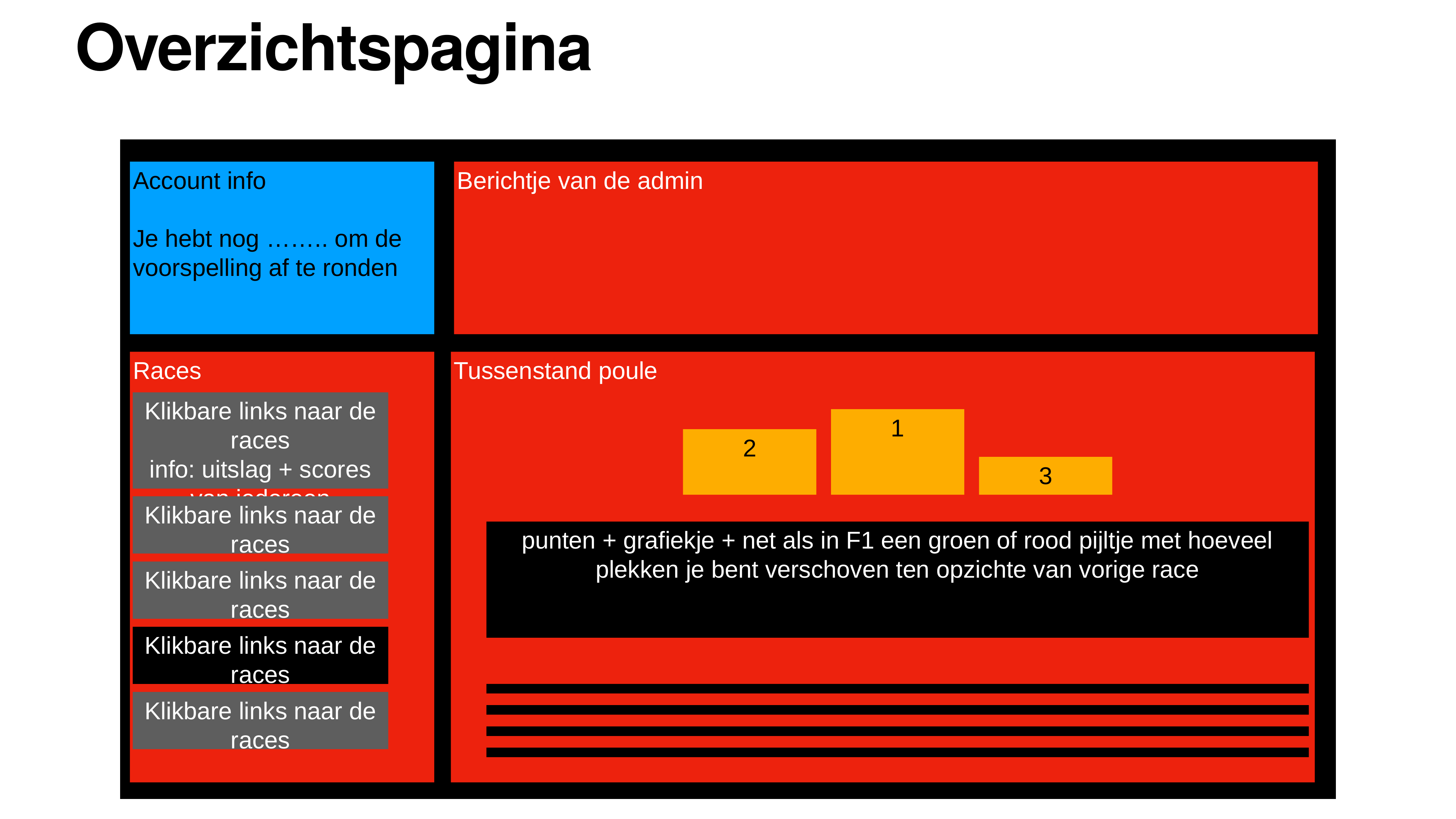

# Overzichtspagina

Account info

Je hebt nog …….. om de voorspelling af te ronden

Berichtje van de admin
Races
Tussenstand poule
Klikbare links naar de races
info: uitslag + scores van iedereen
1
2
3
Klikbare links naar de races
punten + grafiekje + net als in F1 een groen of rood pijltje met hoeveel plekken je bent verschoven ten opzichte van vorige race
Klikbare links naar de races
Klikbare links naar de races

Klikbare links naar de races